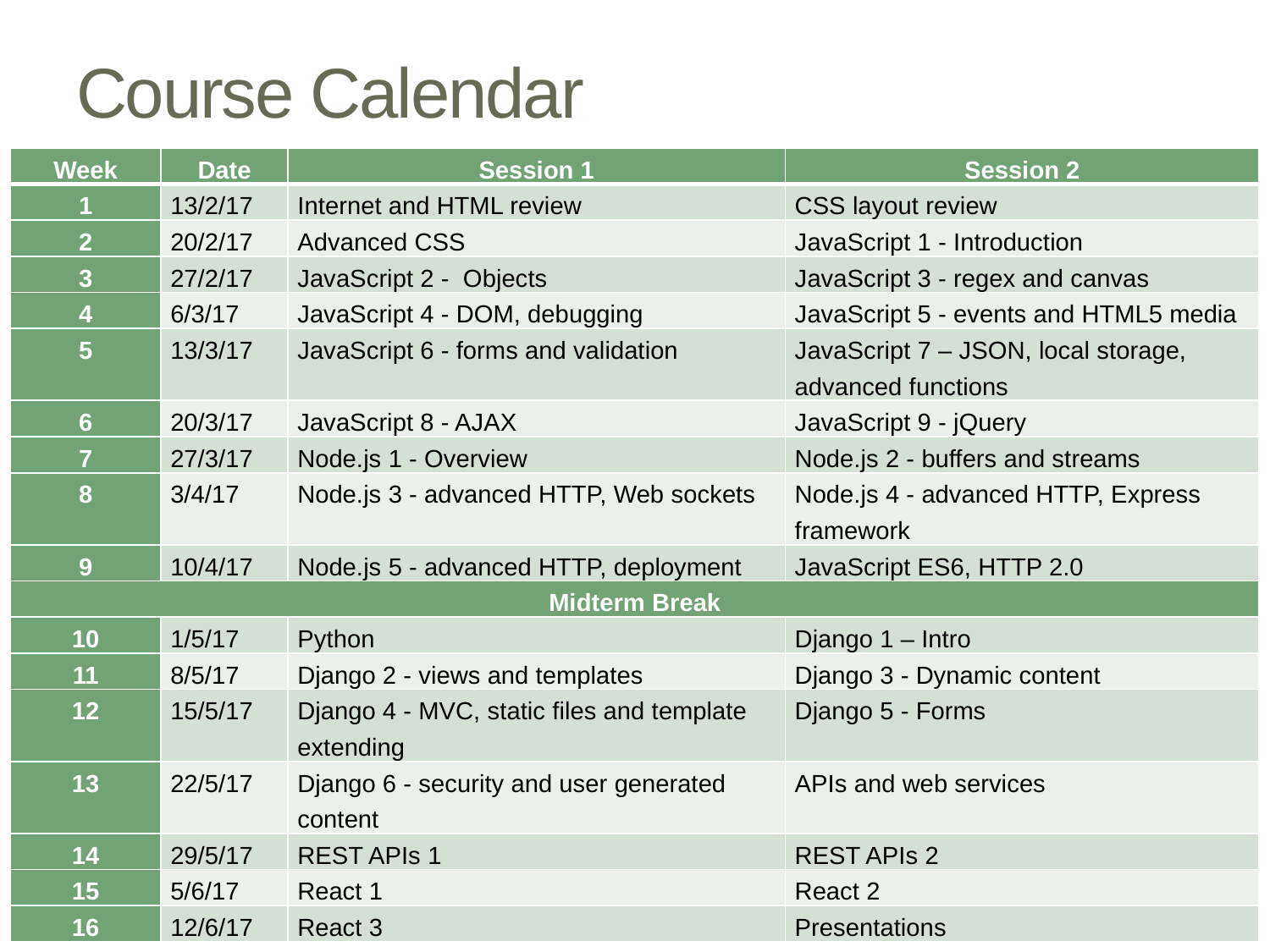

# Course Calendar
| Week | Date | Session 1 | Session 2 |
| --- | --- | --- | --- |
| 1 | 13/2/17 | Internet and HTML review | CSS layout review |
| 2 | 20/2/17 | Advanced CSS | JavaScript 1 - Introduction |
| 3 | 27/2/17 | JavaScript 2 - Objects | JavaScript 3 - regex and canvas |
| 4 | 6/3/17 | JavaScript 4 - DOM, debugging | JavaScript 5 - events and HTML5 media |
| 5 | 13/3/17 | JavaScript 6 - forms and validation | JavaScript 7 – JSON, local storage, advanced functions |
| 6 | 20/3/17 | JavaScript 8 - AJAX | JavaScript 9 - jQuery |
| 7 | 27/3/17 | Node.js 1 - Overview | Node.js 2 - buffers and streams |
| 8 | 3/4/17 | Node.js 3 - advanced HTTP, Web sockets | Node.js 4 - advanced HTTP, Express framework |
| 9 | 10/4/17 | Node.js 5 - advanced HTTP, deployment | JavaScript ES6, HTTP 2.0 |
| Midterm Break |  |  |  |
| 10 | 1/5/17 | Python | Django 1 – Intro |
| 11 | 8/5/17 | Django 2 - views and templates | Django 3 - Dynamic content |
| 12 | 15/5/17 | Django 4 - MVC, static files and template extending | Django 5 - Forms |
| 13 | 22/5/17 | Django 6 - security and user generated content | APIs and web services |
| 14 | 29/5/17 | REST APIs 1 | REST APIs 2 |
| 15 | 5/6/17 | React 1 | React 2 |
| 16 | 12/6/17 | React 3 | Presentations |